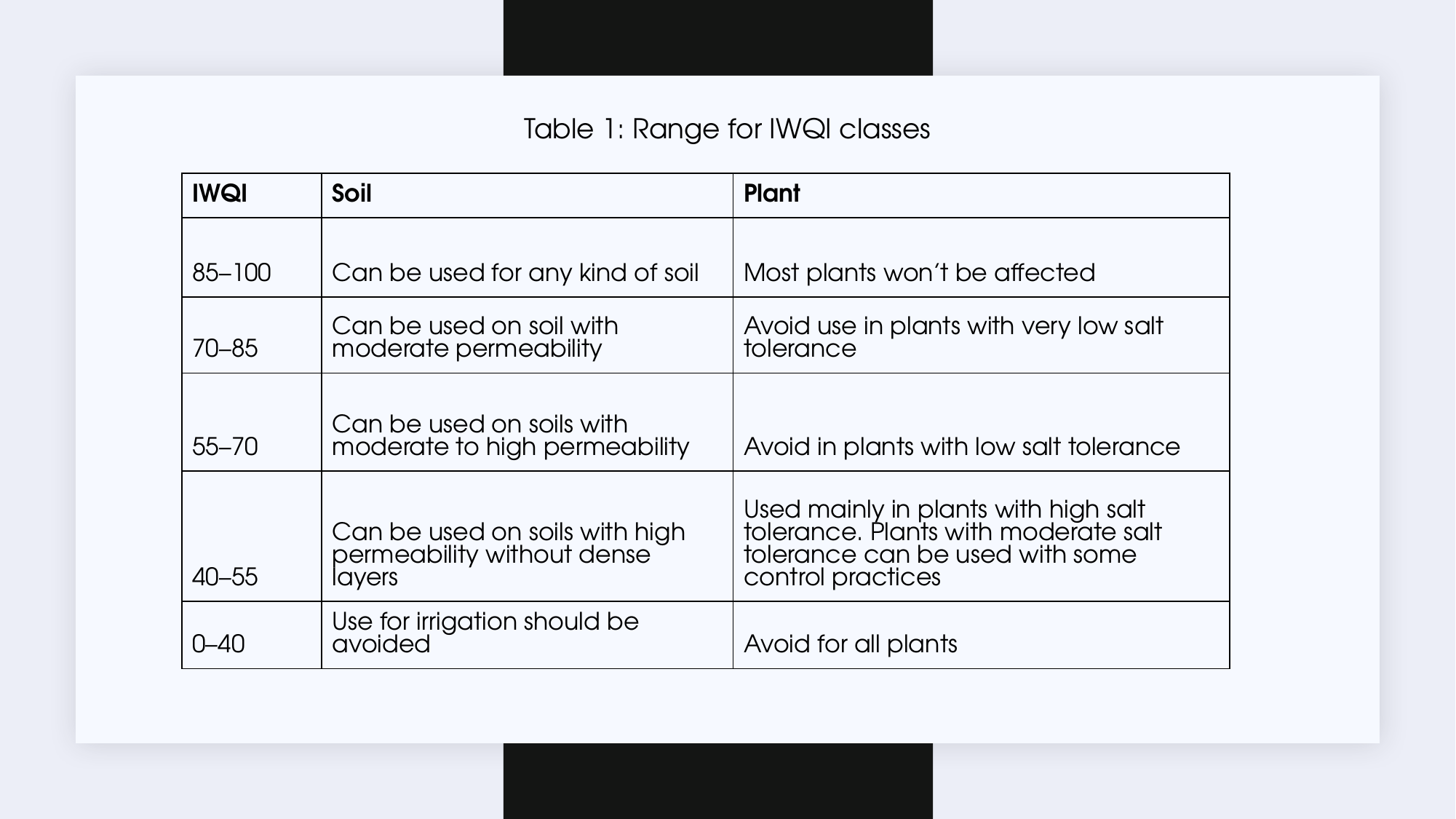

Table 1: Range for IWQI classes
| IWQI | Soil | Plant |
| --- | --- | --- |
| 85–100 | Can be used for any kind of soil | Most plants won’t be affected |
| 70–85 | Can be used on soil with moderate permeability | Avoid use in plants with very low salt tolerance |
| 55–70 | Can be used on soils with moderate to high permeability | Avoid in plants with low salt tolerance |
| 40–55 | Can be used on soils with high permeability without dense layers | Used mainly in plants with high salt tolerance. Plants with moderate salt tolerance can be used with some control practices |
| 0–40 | Use for irrigation should be avoided | Avoid for all plants |